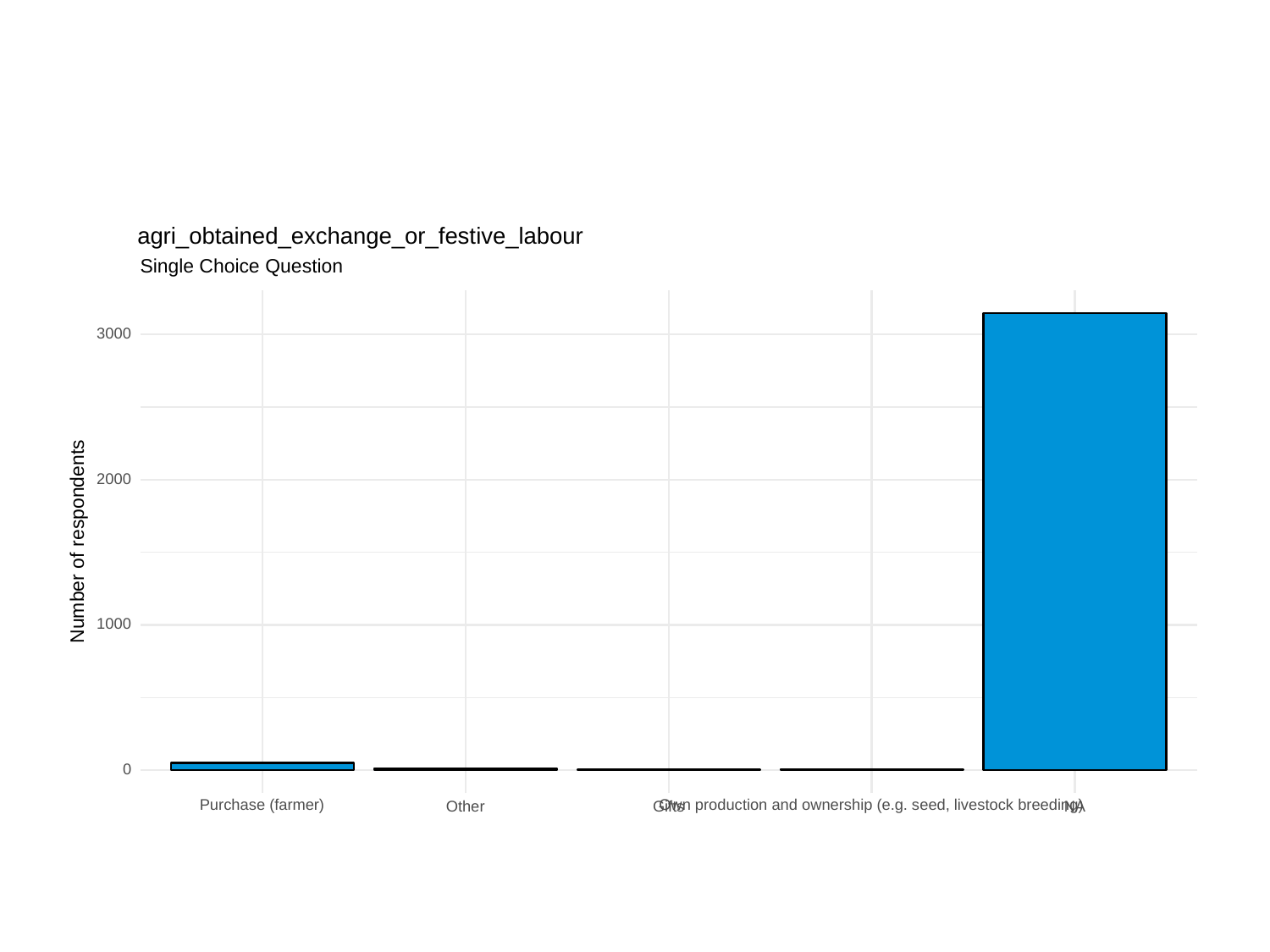

agri_obtained_exchange_or_festive_labour
Single Choice Question

3000

2000

Number of respondents

1000

0

Own production and ownership (e.g. seed, livestock breeding)
Purchase (farmer)
Other
Gifts
NA